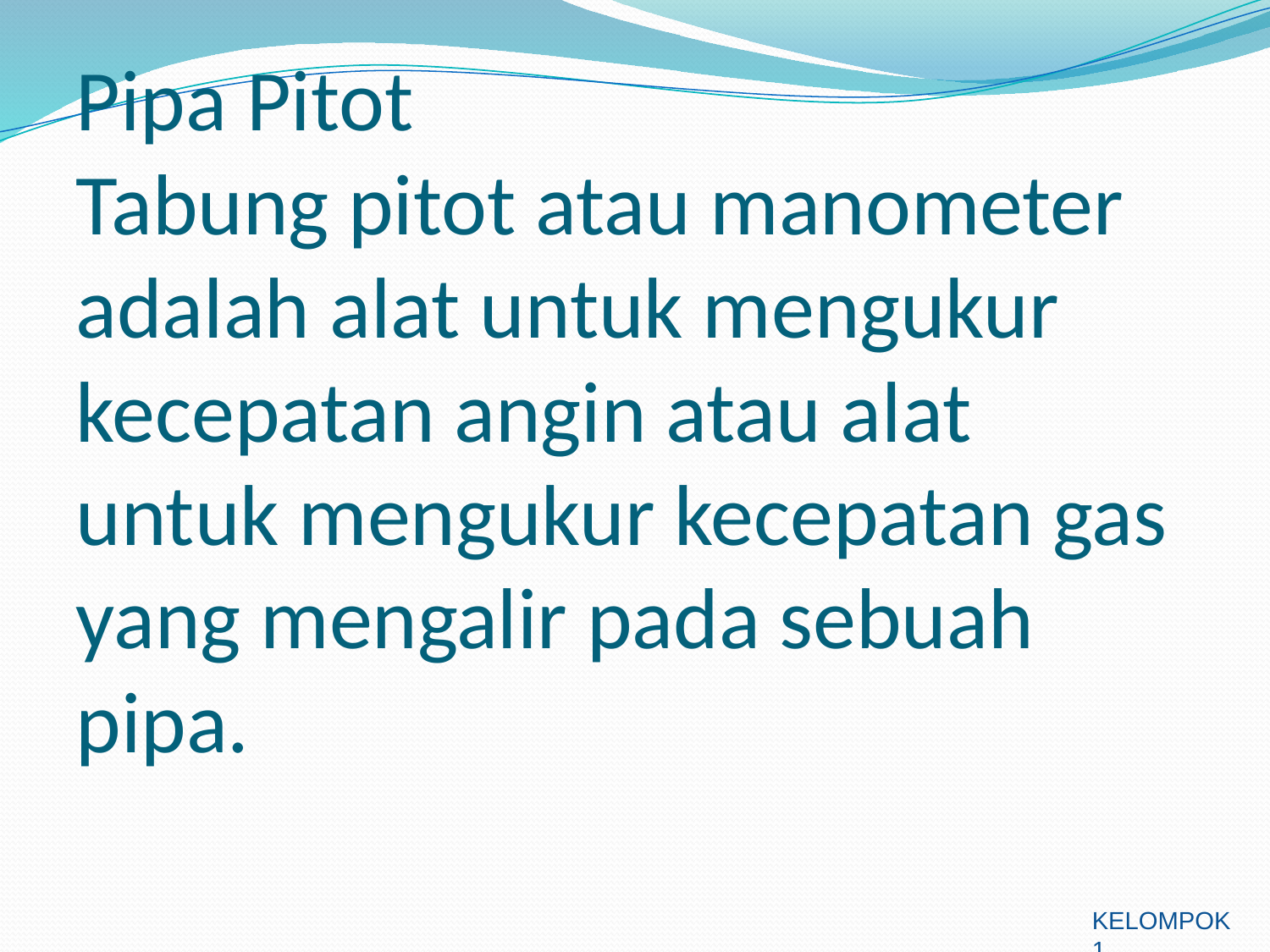

# Pipa Pitot Tabung pitot atau manometer adalah alat untuk mengukur kecepatan angin atau alat untuk mengukur kecepatan gas yang mengalir pada sebuah pipa.